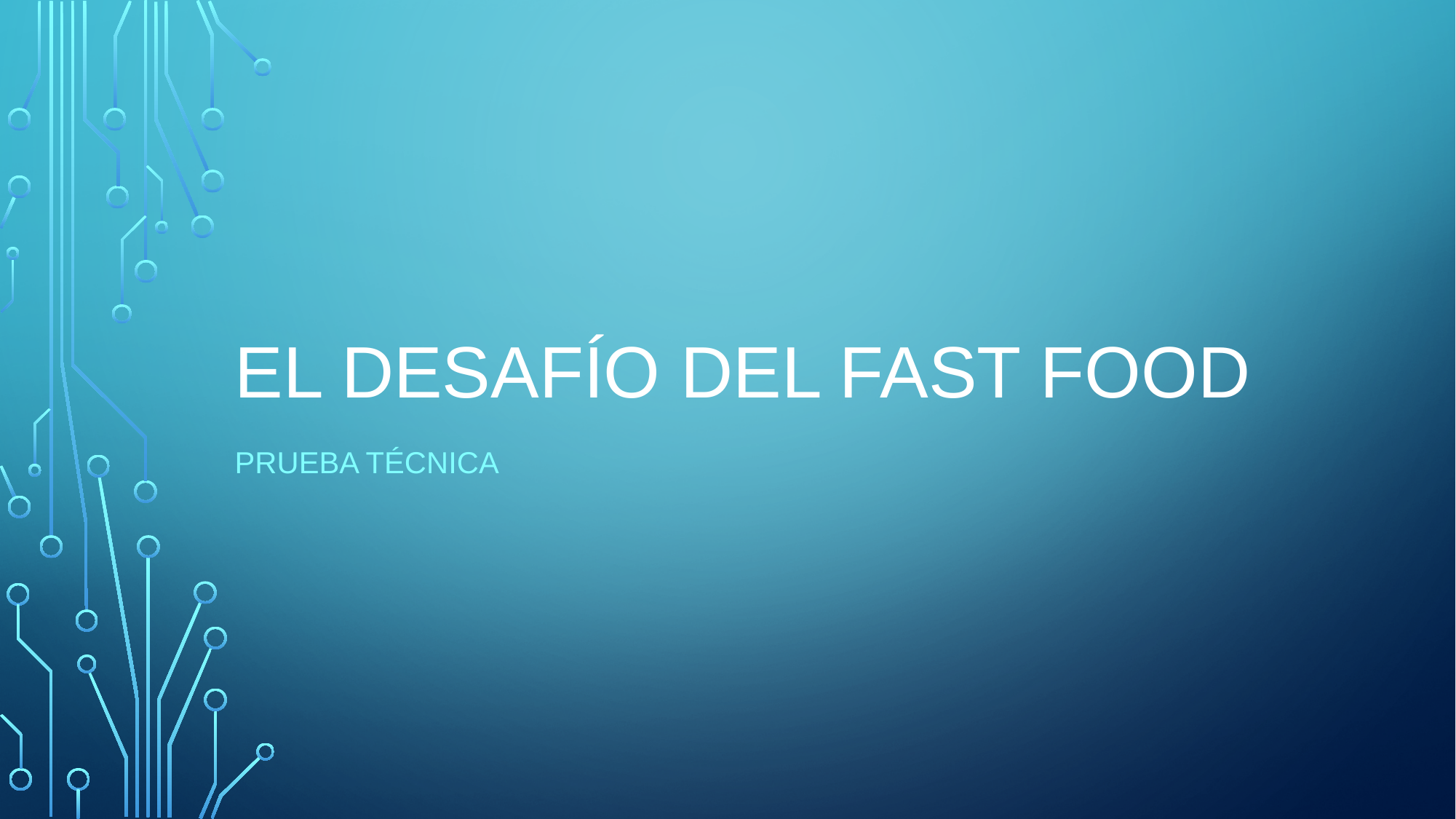

# El Desafío del Fast Food
Prueba Técnica